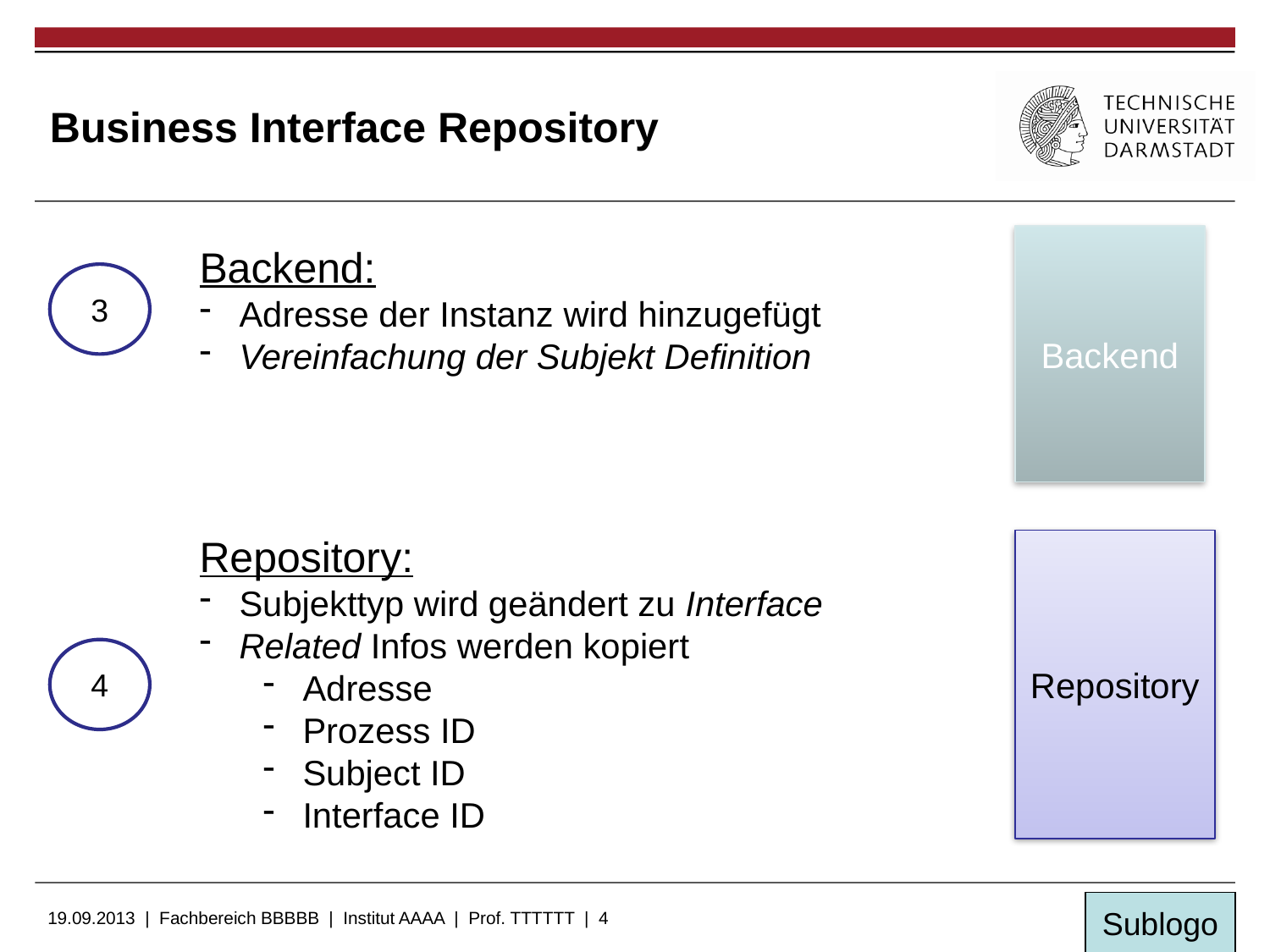

# Business Interface Repository
Backend
Backend:
Adresse der Instanz wird hinzugefügt
Vereinfachung der Subjekt Definition
3
Repository:
Subjekttyp wird geändert zu Interface
Related Infos werden kopiert
Adresse
Prozess ID
Subject ID
Interface ID
Repository
4